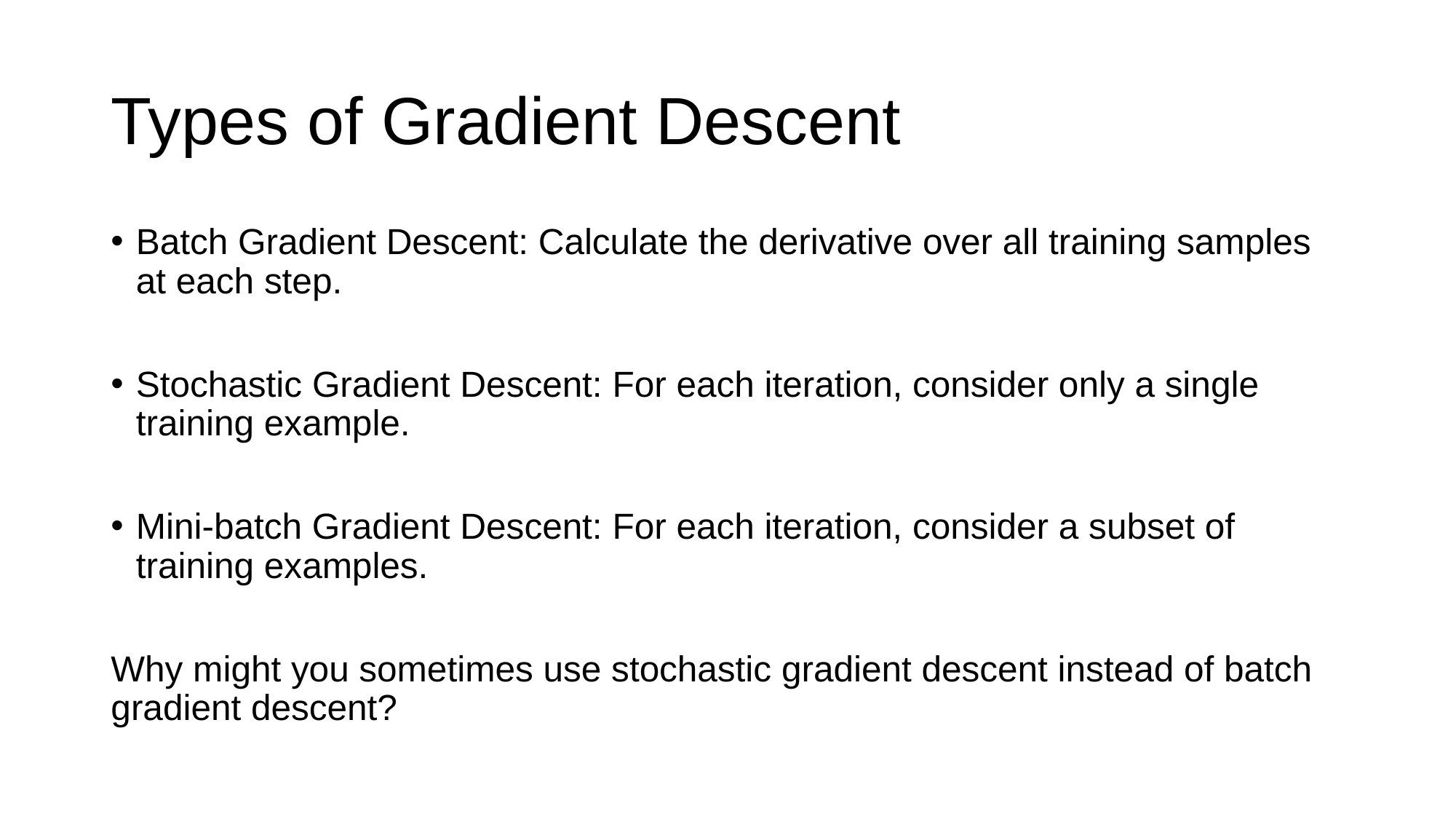

# Types of Gradient Descent
Batch Gradient Descent: Calculate the derivative over all training samples at each step.

Stochastic Gradient Descent: For each iteration, consider only a single training example.

Mini-batch Gradient Descent: For each iteration, consider a subset of training examples.

Why might you sometimes use stochastic gradient descent instead of batch gradient descent?